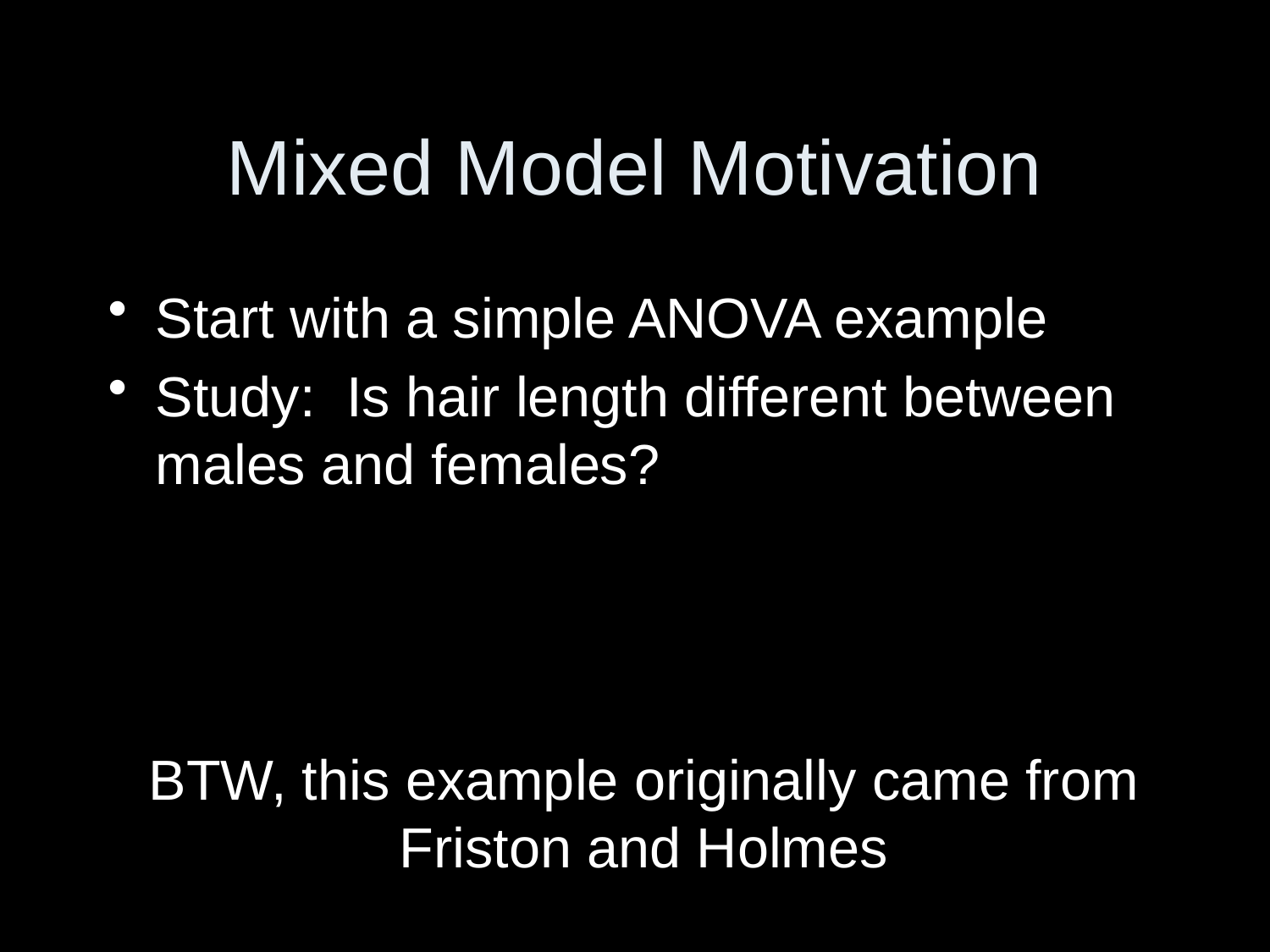

# Mixed Model Motivation
Start with a simple ANOVA example
Study:  Is hair length different between males and females?
BTW, this example originally came from Friston and Holmes